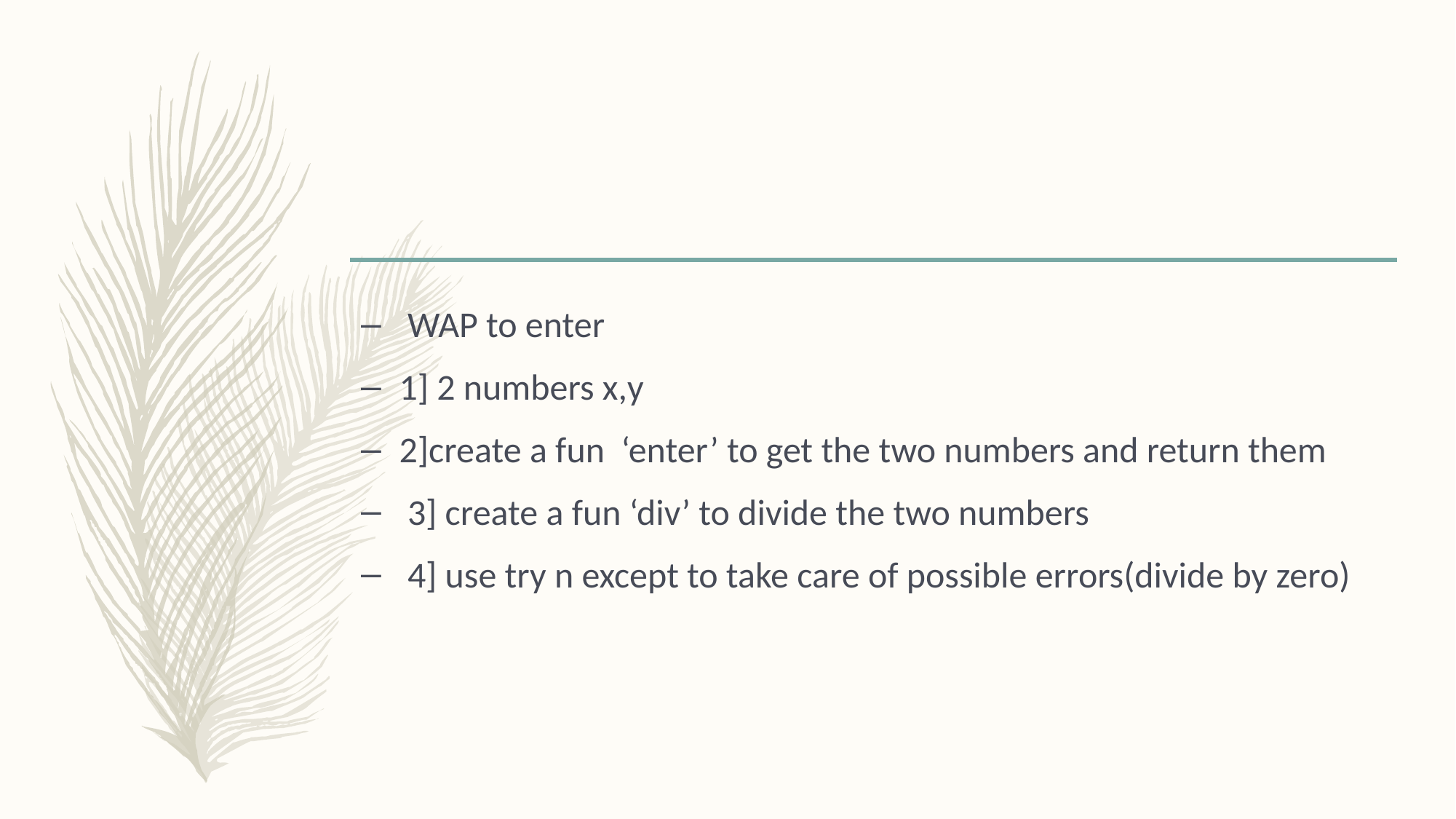

#
 WAP to enter
1] 2 numbers x,y
2]create a fun  ‘enter’ to get the two numbers and return them
 3] create a fun ‘div’ to divide the two numbers
 4] use try n except to take care of possible errors(divide by zero)